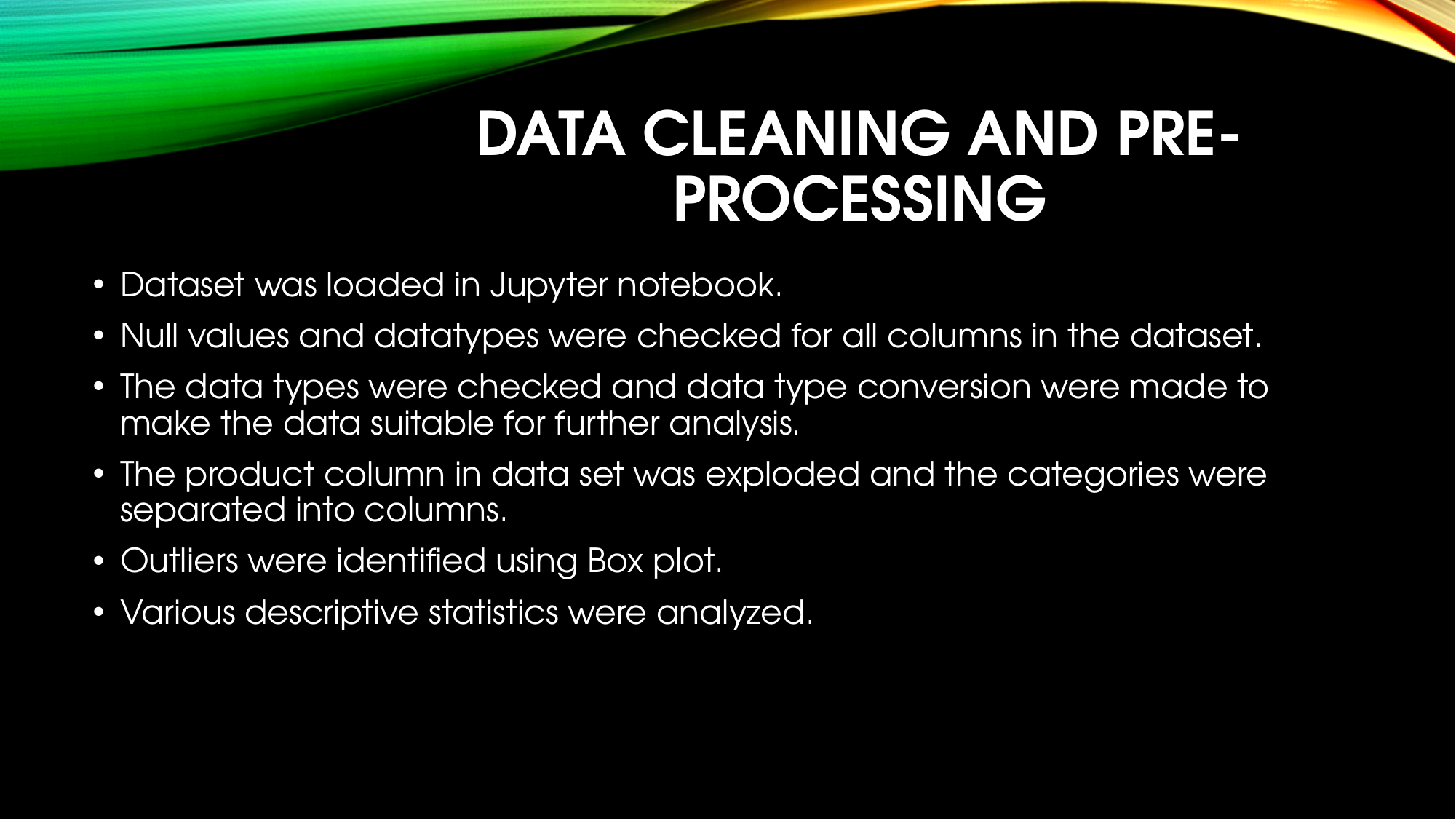

# Data cleaning and Pre-processing
Dataset was loaded in Jupyter notebook.
Null values and datatypes were checked for all columns in the dataset.
The data types were checked and data type conversion were made to make the data suitable for further analysis.
The product column in data set was exploded and the categories were separated into columns.
Outliers were identified using Box plot.
Various descriptive statistics were analyzed.